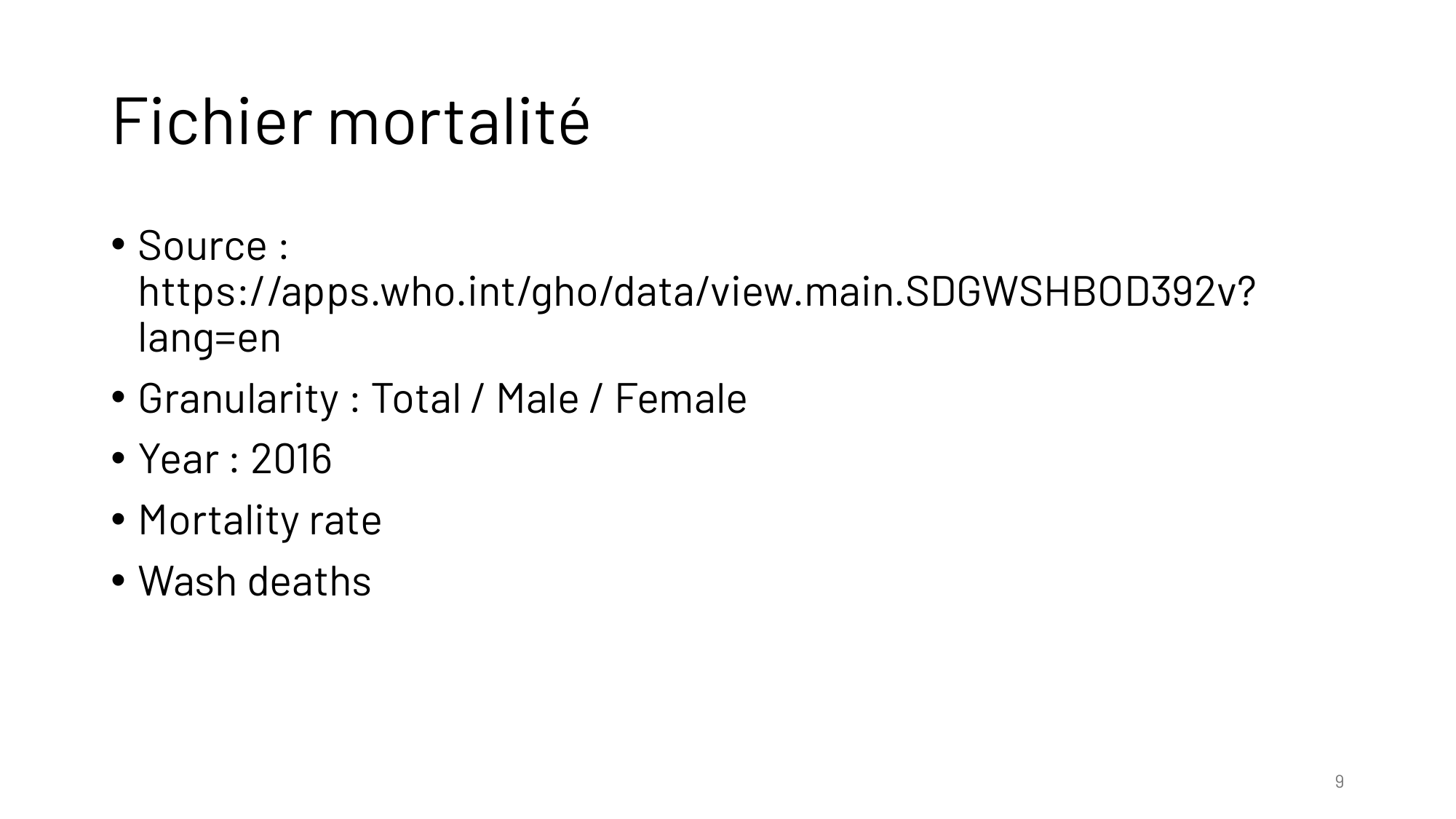

# Fichier mortalité
Source : https://apps.who.int/gho/data/view.main.SDGWSHBOD392v?lang=en
Granularity : Total / Male / Female
Year : 2016
Mortality rate
Wash deaths

9